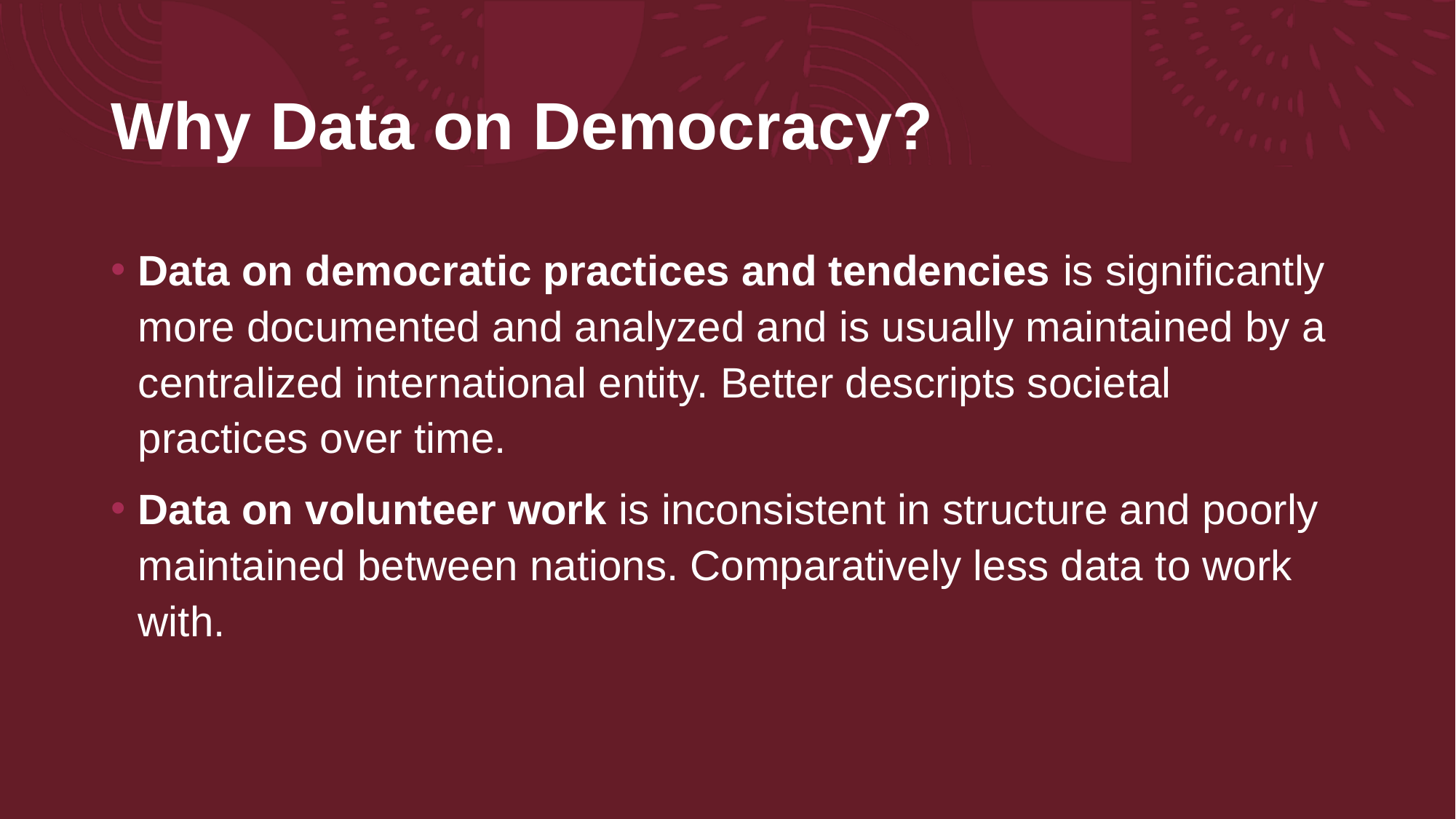

# Why Data on Democracy?
Data on democratic practices and tendencies is significantly more documented and analyzed and is usually maintained by a centralized international entity. Better descripts societal practices over time.
Data on volunteer work is inconsistent in structure and poorly maintained between nations. Comparatively less data to work with.